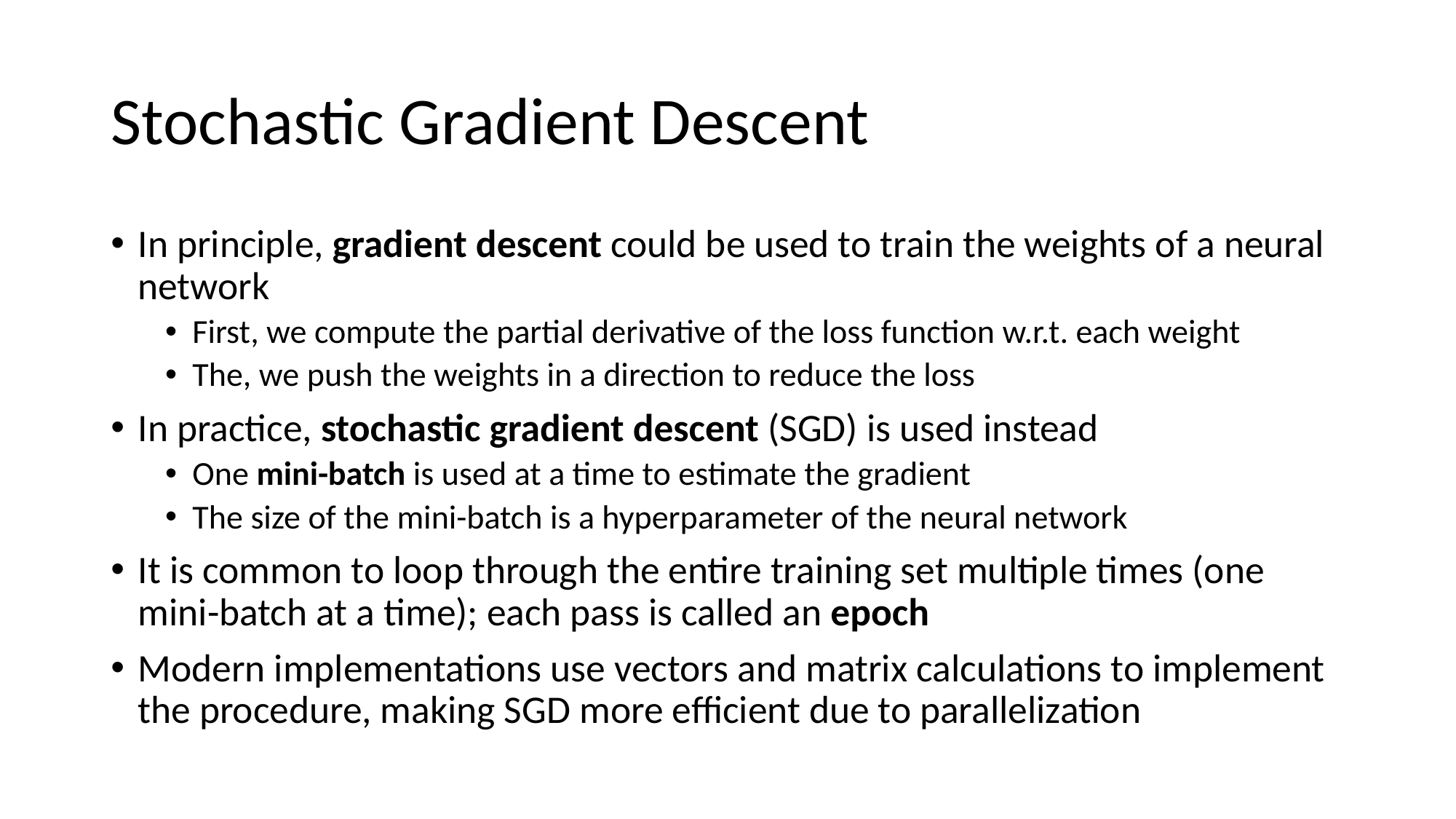

# Stochastic Gradient Descent
In principle, gradient descent could be used to train the weights of a neural network
First, we compute the partial derivative of the loss function w.r.t. each weight
The, we push the weights in a direction to reduce the loss
In practice, stochastic gradient descent (SGD) is used instead
One mini-batch is used at a time to estimate the gradient
The size of the mini-batch is a hyperparameter of the neural network
It is common to loop through the entire training set multiple times (one mini-batch at a time); each pass is called an epoch
Modern implementations use vectors and matrix calculations to implement the procedure, making SGD more efficient due to parallelization